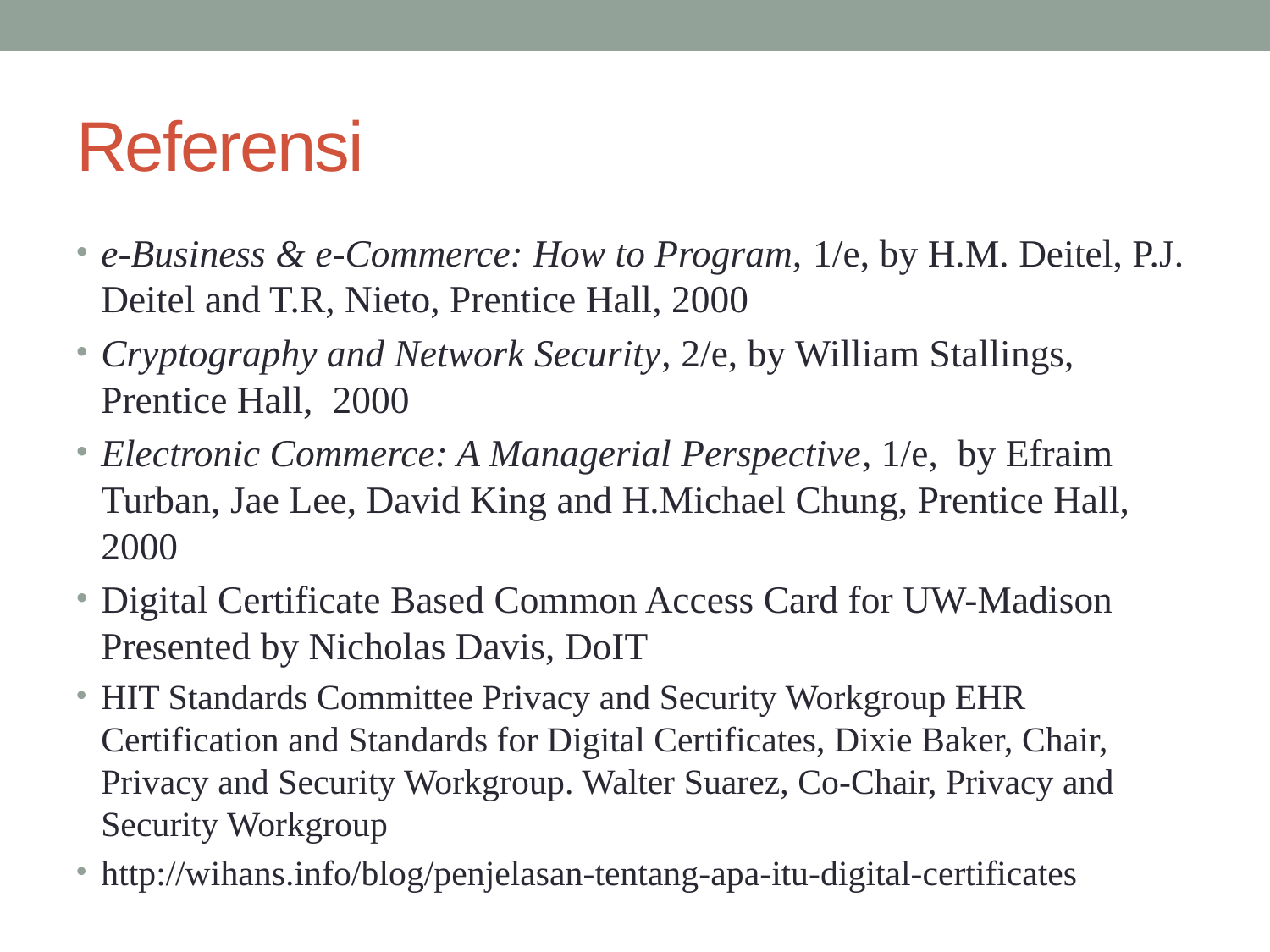

# Referensi
e-Business & e-Commerce: How to Program, 1/e, by H.M. Deitel, P.J. Deitel and T.R, Nieto, Prentice Hall, 2000
Cryptography and Network Security, 2/e, by William Stallings, Prentice Hall,  2000
Electronic Commerce: A Managerial Perspective, 1/e,  by Efraim Turban, Jae Lee, David King and H.Michael Chung, Prentice Hall, 2000
Digital Certificate Based Common Access Card for UW-Madison
Presented by Nicholas Davis, DoIT
HIT Standards Committee Privacy and Security Workgroup EHR Certification and Standards for Digital Certificates, Dixie Baker, Chair, Privacy and Security Workgroup. Walter Suarez, Co-Chair, Privacy and Security Workgroup
http://wihans.info/blog/penjelasan-tentang-apa-itu-digital-certificates